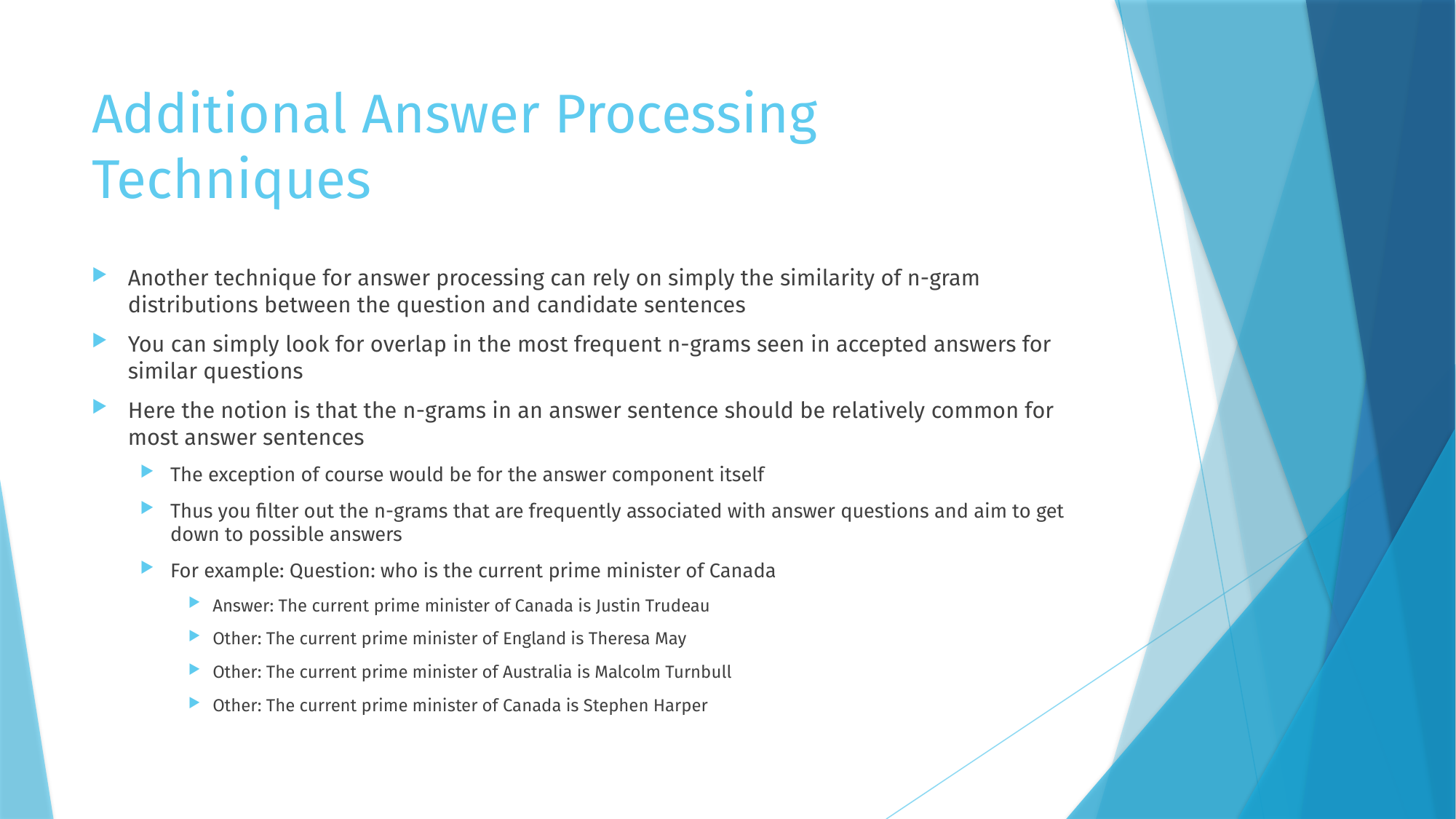

# Additional Answer Processing Techniques
Another technique for answer processing can rely on simply the similarity of n-gram distributions between the question and candidate sentences
You can simply look for overlap in the most frequent n-grams seen in accepted answers for similar questions
Here the notion is that the n-grams in an answer sentence should be relatively common for most answer sentences
The exception of course would be for the answer component itself
Thus you filter out the n-grams that are frequently associated with answer questions and aim to get down to possible answers
For example: Question: who is the current prime minister of Canada
Answer: The current prime minister of Canada is Justin Trudeau
Other: The current prime minister of England is Theresa May
Other: The current prime minister of Australia is Malcolm Turnbull
Other: The current prime minister of Canada is Stephen Harper